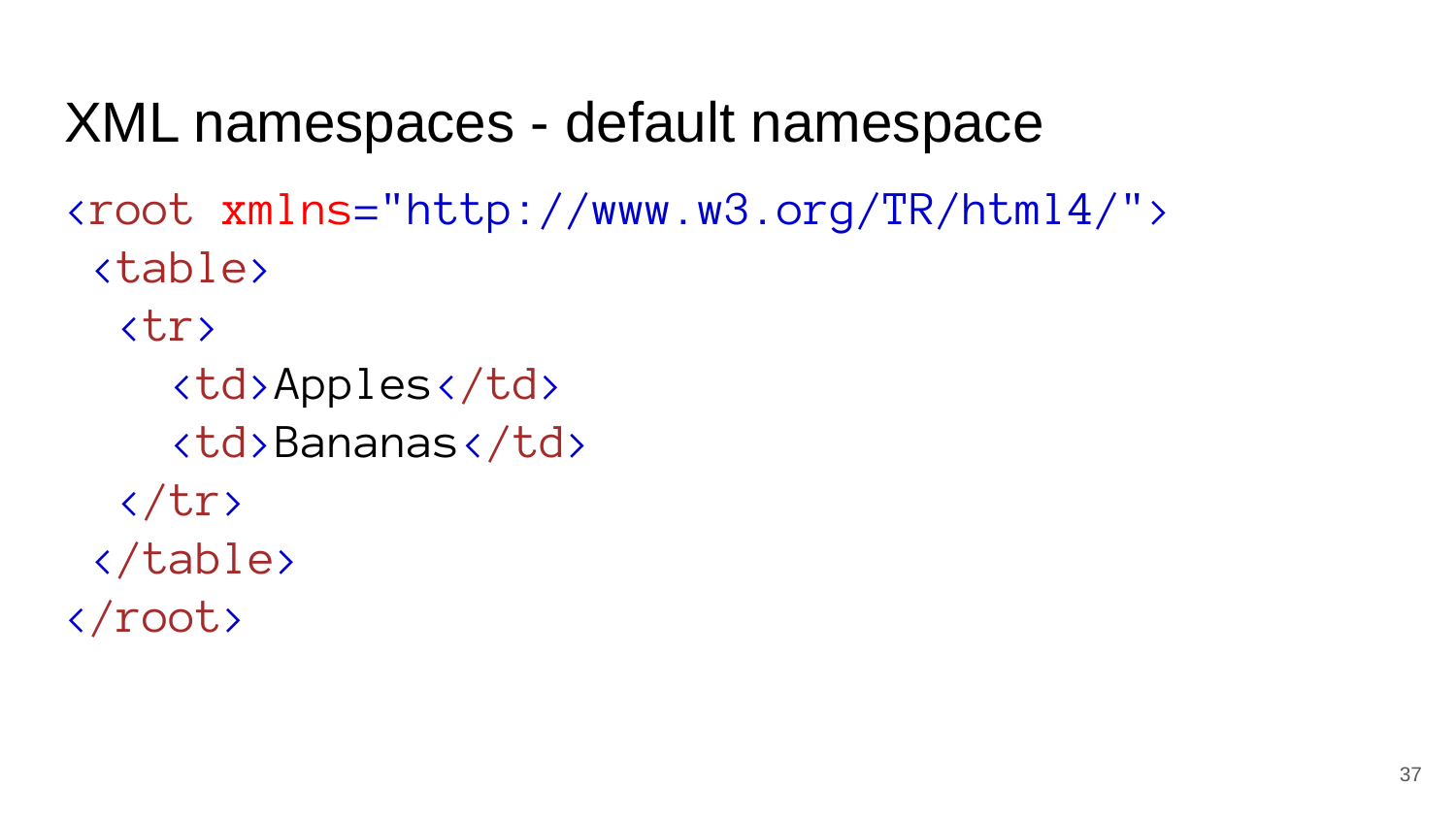

# XML namespaces - default namespace
<root xmlns="http://www.w3.org/TR/html4/">
 <table>
  <tr>
    <td>Apples</td>
    <td>Bananas</td>
  </tr>
 </table>
</root>
37